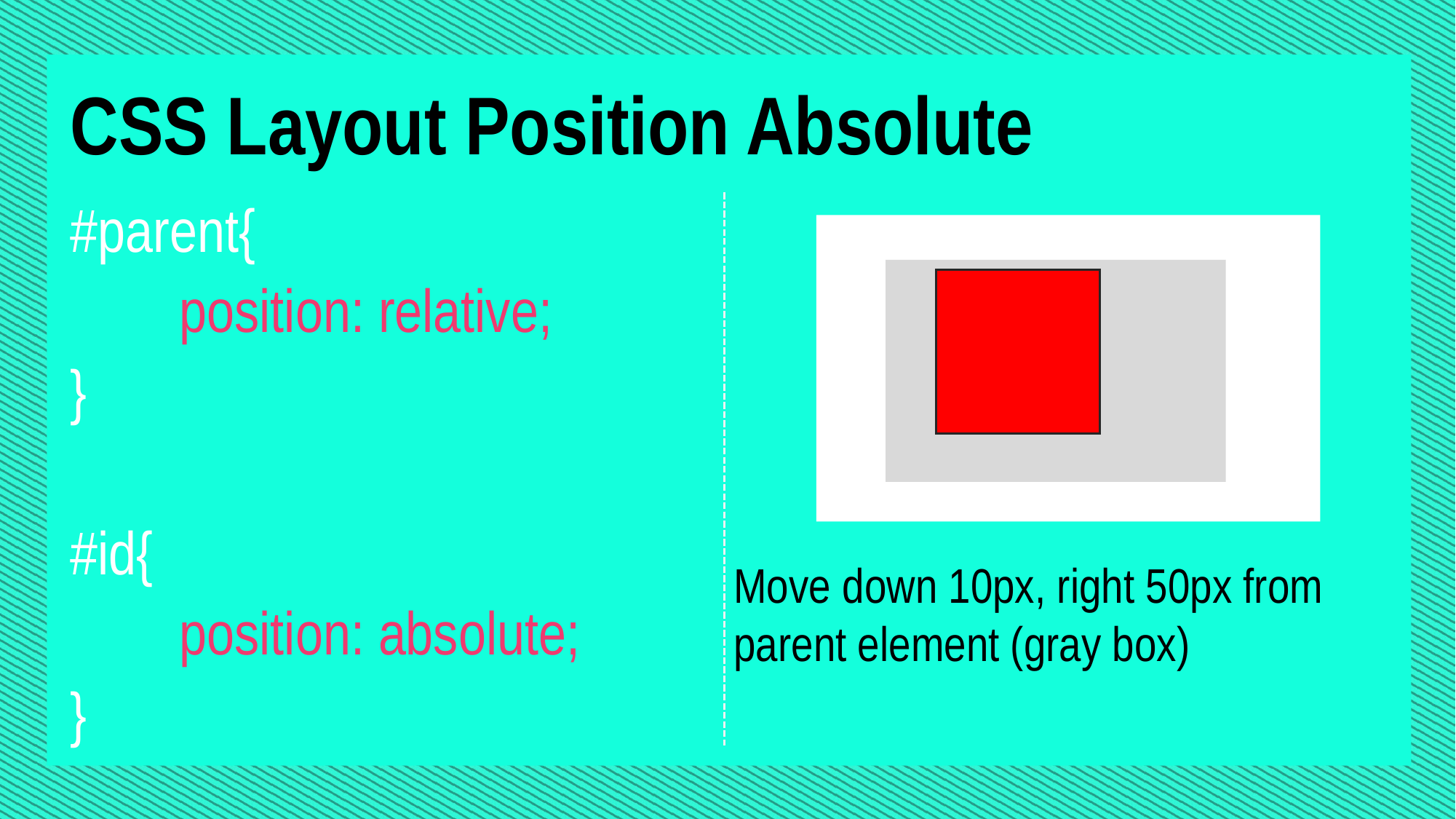

CSS Layout Position Absolute
#parent{
	position: relative;
}

#id{
	position: absolute;
}

Move down 10px, right 50px from parent element (gray box)